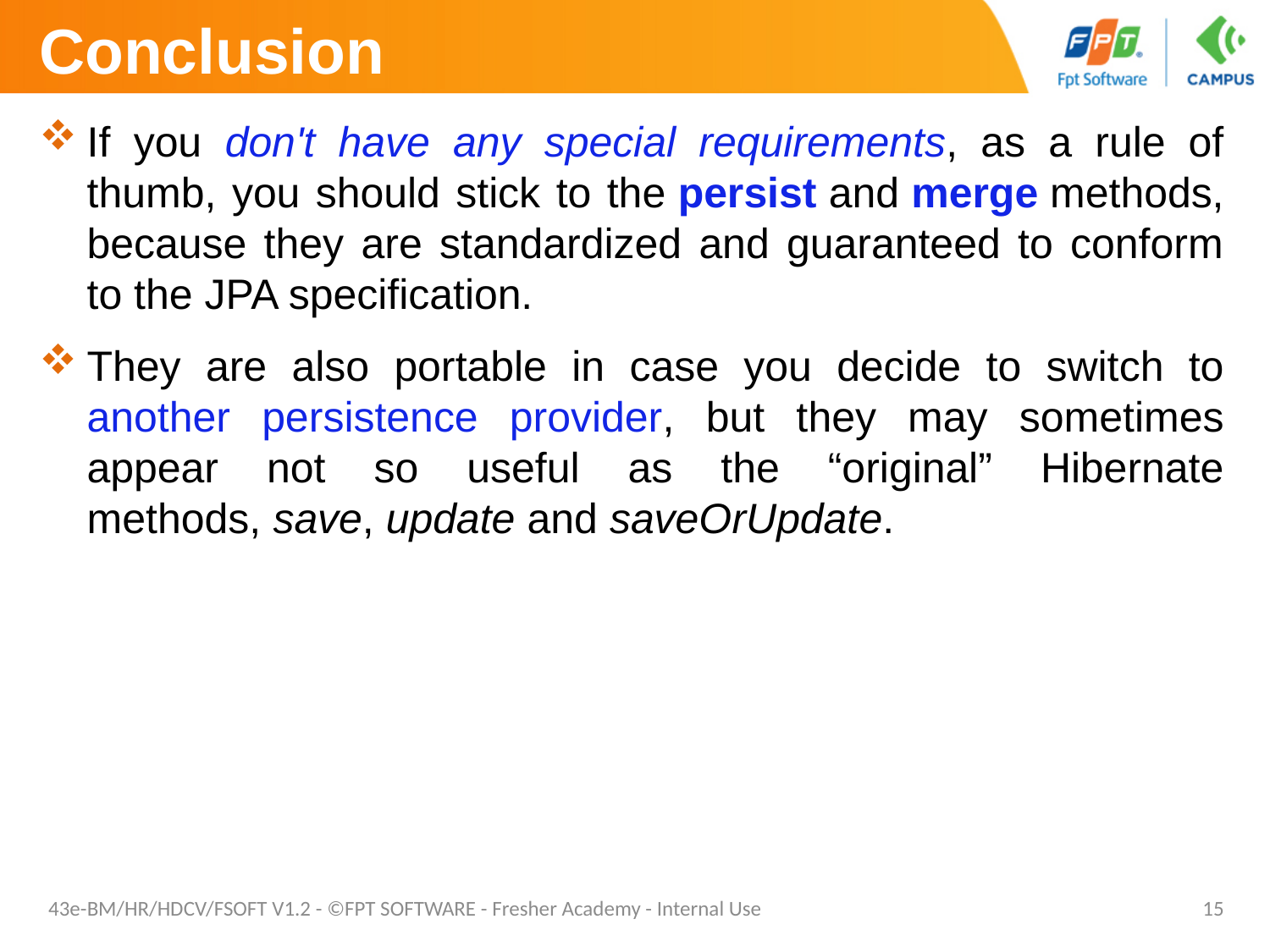

# Conclusion
If you don't have any special requirements, as a rule of thumb, you should stick to the persist and merge methods, because they are standardized and guaranteed to conform to the JPA specification.
They are also portable in case you decide to switch to another persistence provider, but they may sometimes appear not so useful as the “original” Hibernate methods, save, update and saveOrUpdate.
43e-BM/HR/HDCV/FSOFT V1.2 - ©FPT SOFTWARE - Fresher Academy - Internal Use
15